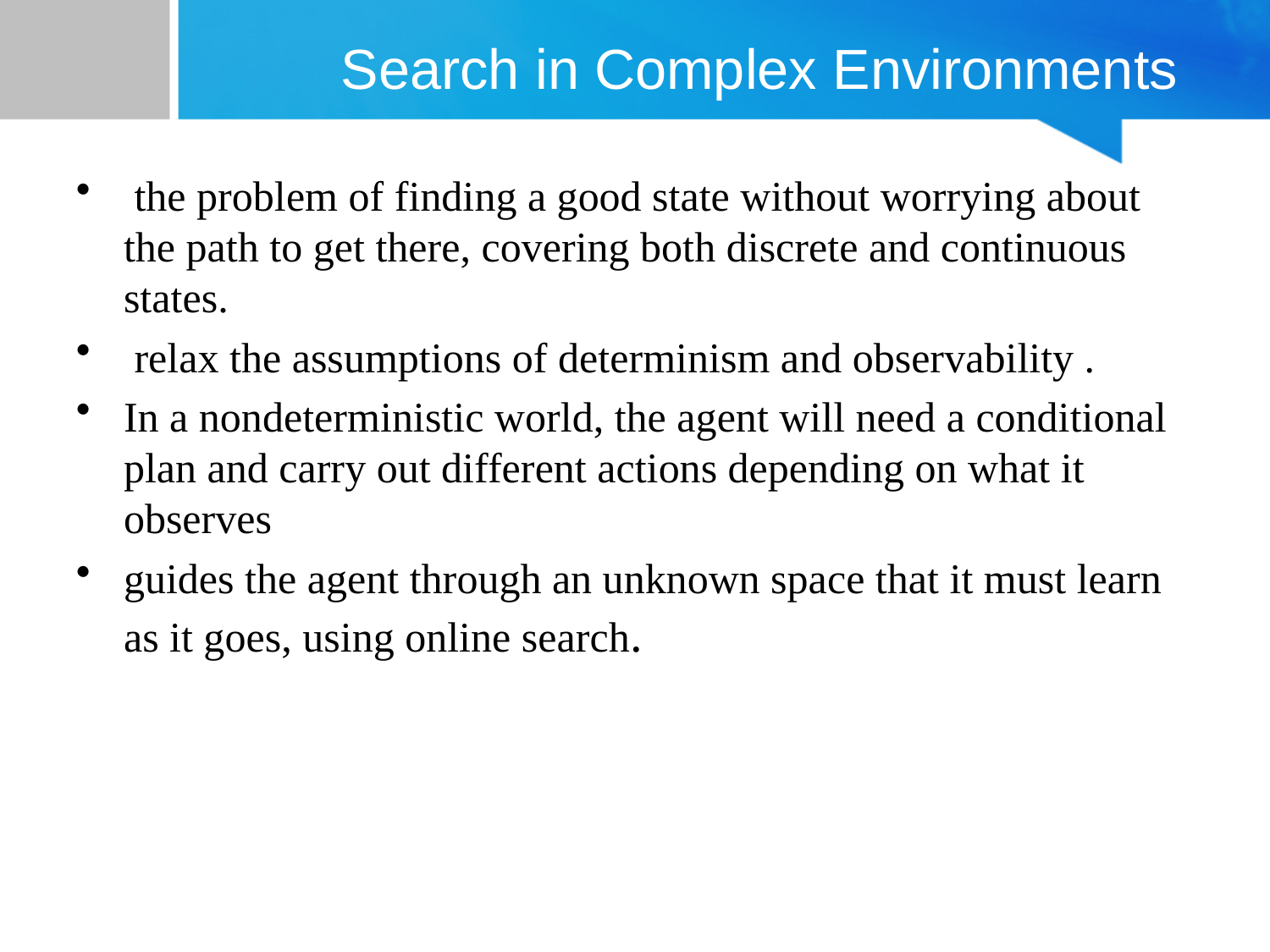

# Search in Complex Environments
 the problem of finding a good state without worrying about the path to get there, covering both discrete and continuous states.
 relax the assumptions of determinism and observability .
In a nondeterministic world, the agent will need a conditional plan and carry out different actions depending on what it observes
guides the agent through an unknown space that it must learn as it goes, using online search.